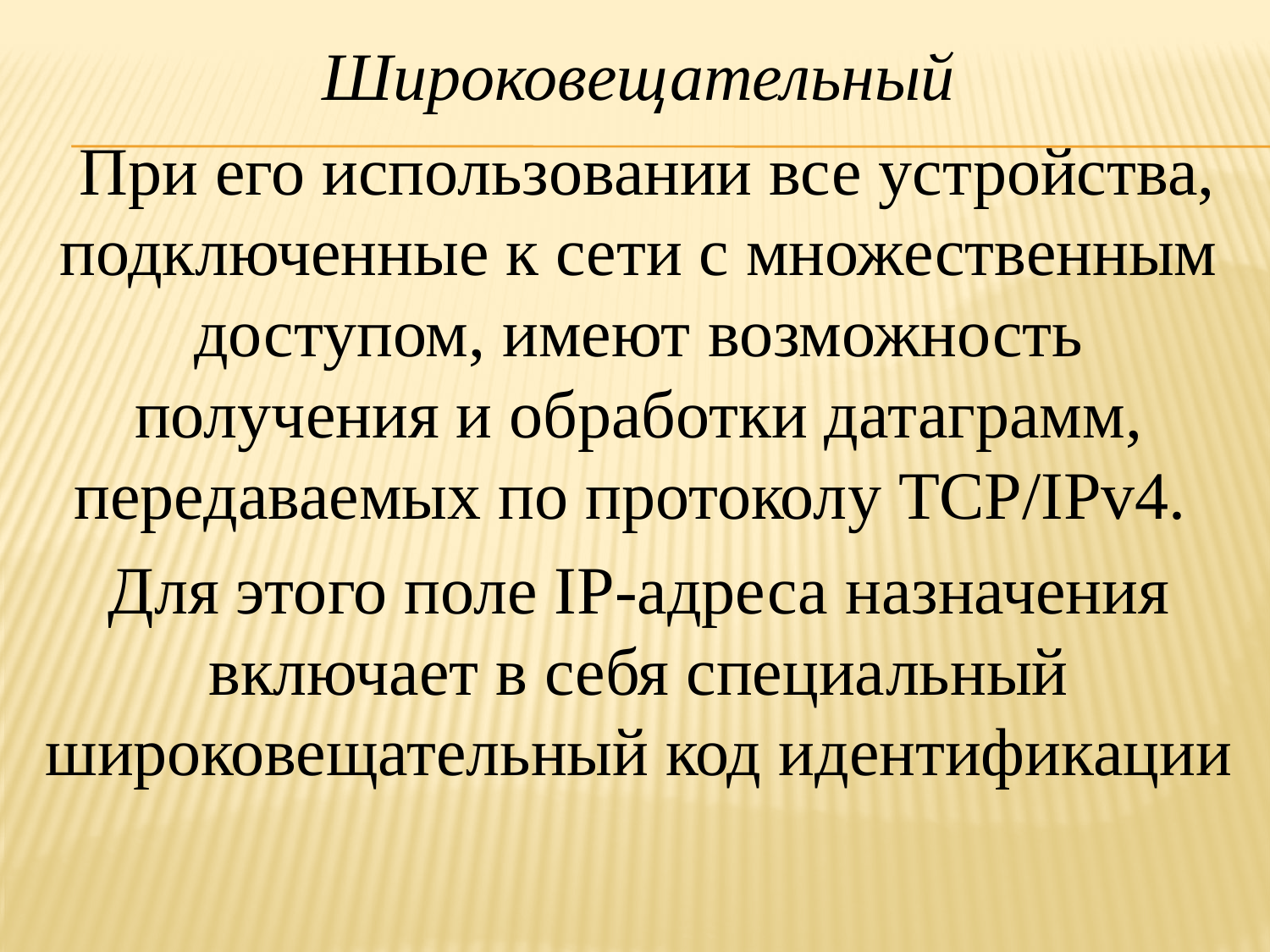

Широковещательный
 При его использовании все устройства, подключенные к сети с множественным доступом, имеют возможность получения и обработки датаграмм, передаваемых по протоколу TCP/IPv4.
Для этого поле IP-адреса назначения включает в себя специальный широковещательный код идентификации